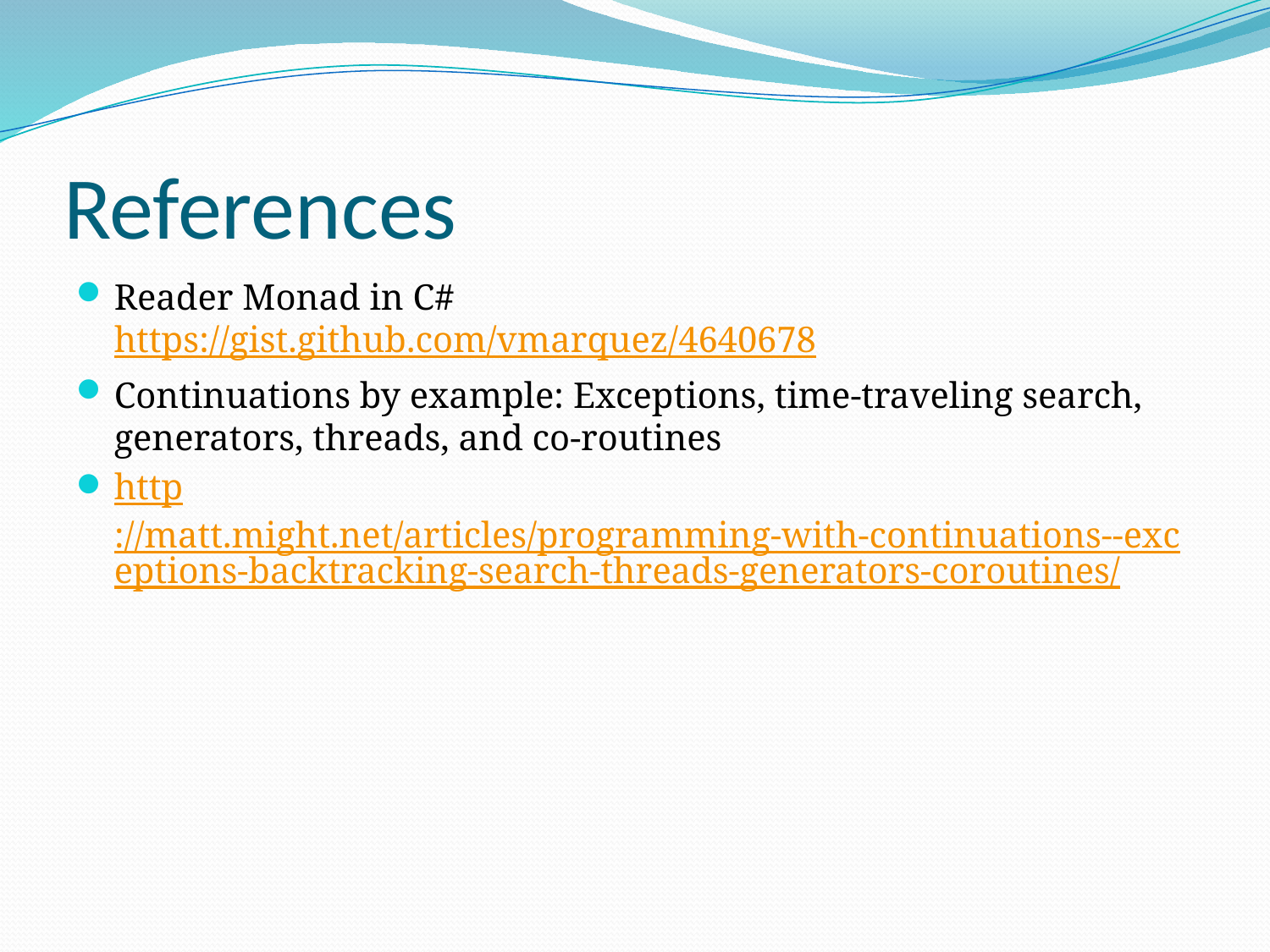

# References
Reader Monad in C#
https://gist.github.com/vmarquez/4640678
Continuations by example: Exceptions, time-traveling search, generators, threads, and co-routines
http://matt.might.net/articles/programming-with-continuations--exceptions-backtracking-search-threads-generators-coroutines/